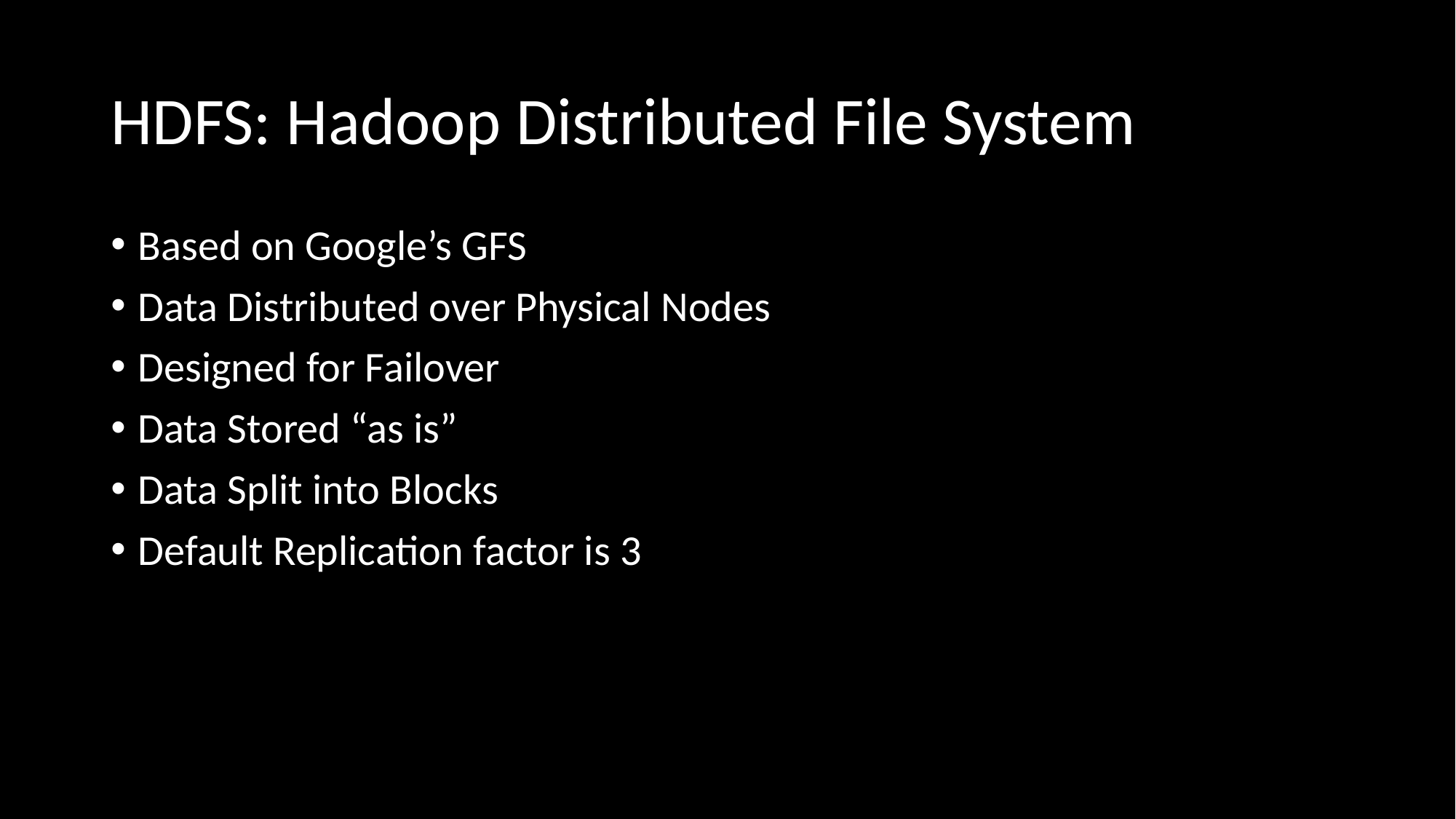

# HDFS: Hadoop Distributed File System
Based on Google’s GFS
Data Distributed over Physical Nodes
Designed for Failover
Data Stored “as is”
Data Split into Blocks
Default Replication factor is 3